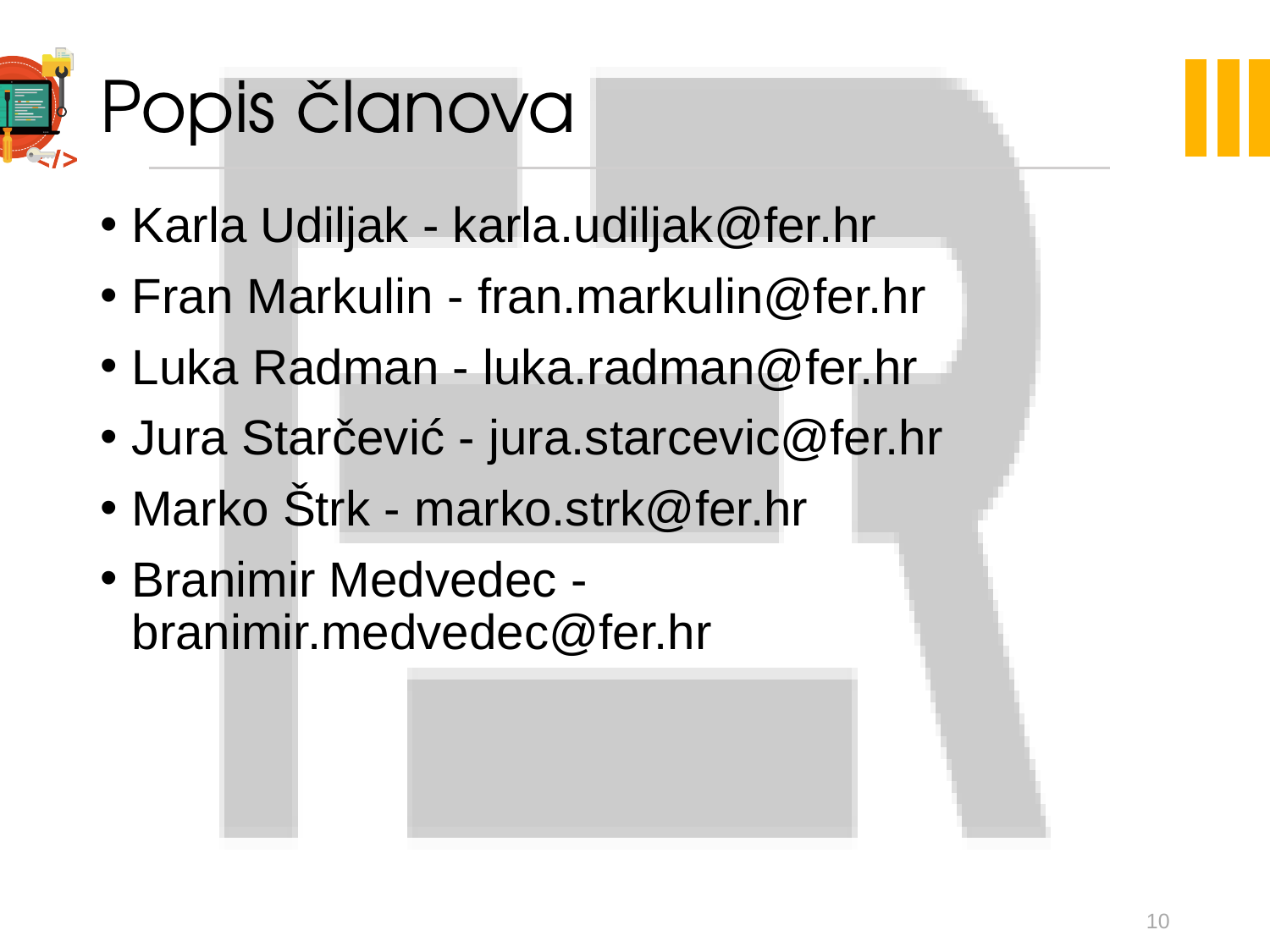

# Popis članova
Karla Udiljak - karla.udiljak@fer.hr
Fran Markulin - fran.markulin@fer.hr
Luka Radman - luka.radman@fer.hr
Jura Starčević - jura.starcevic@fer.hr
Marko Štrk - marko.strk@fer.hr
Branimir Medvedec - branimir.medvedec@fer.hr
10